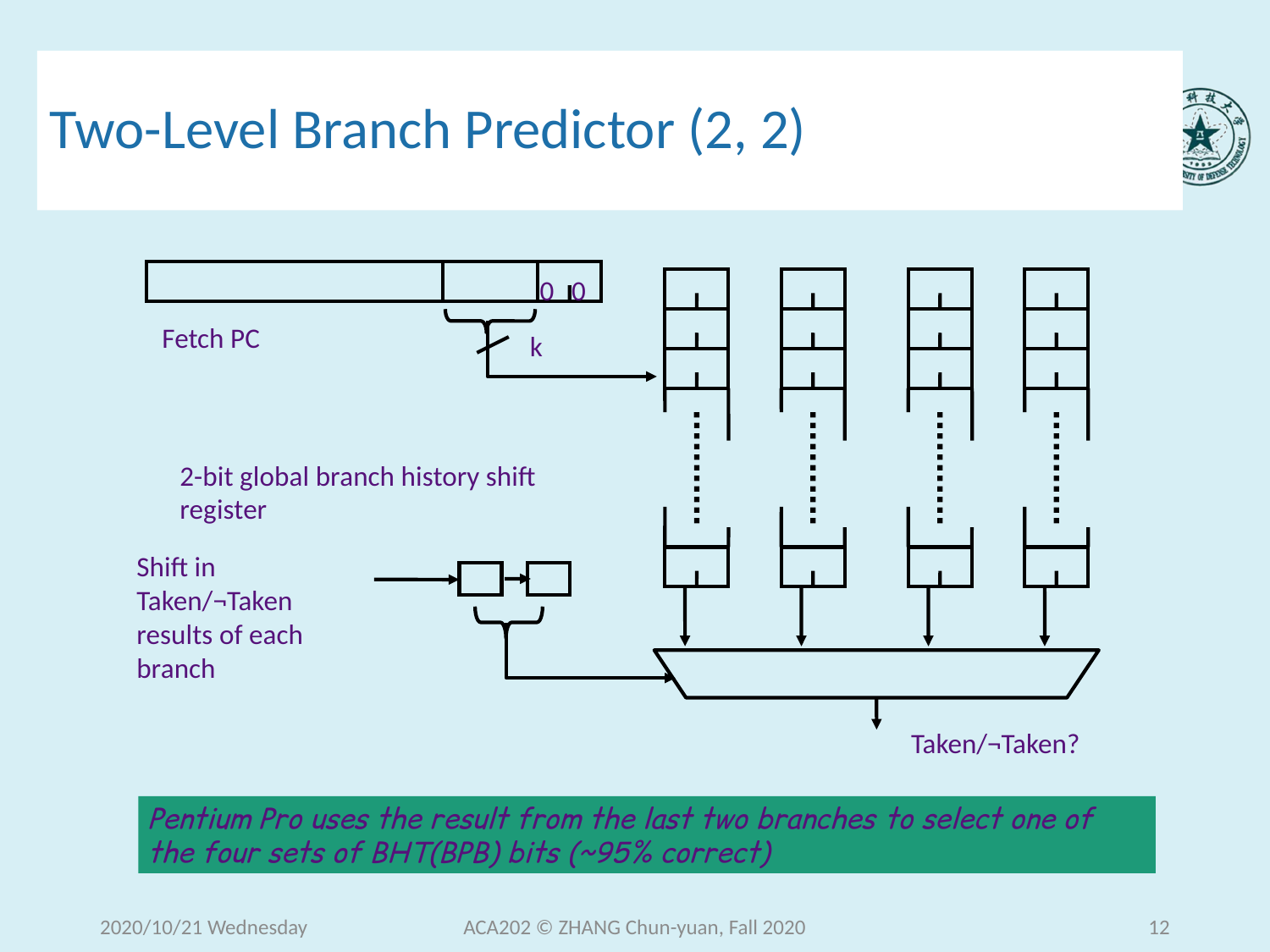

# Two-Level Branch Predictor (2, 2)

0
0

k

Fetch PC

2-bit global branch history shift register
Shift in Taken/¬Taken results of each branch

Taken/¬Taken?
Pentium Pro uses the result from the last two branches to select one of the four sets of BHT(BPB) bits (~95% correct)
2020/10/21 Wednesday
ACA202 © ZHANG Chun-yuan, Fall 2020
12